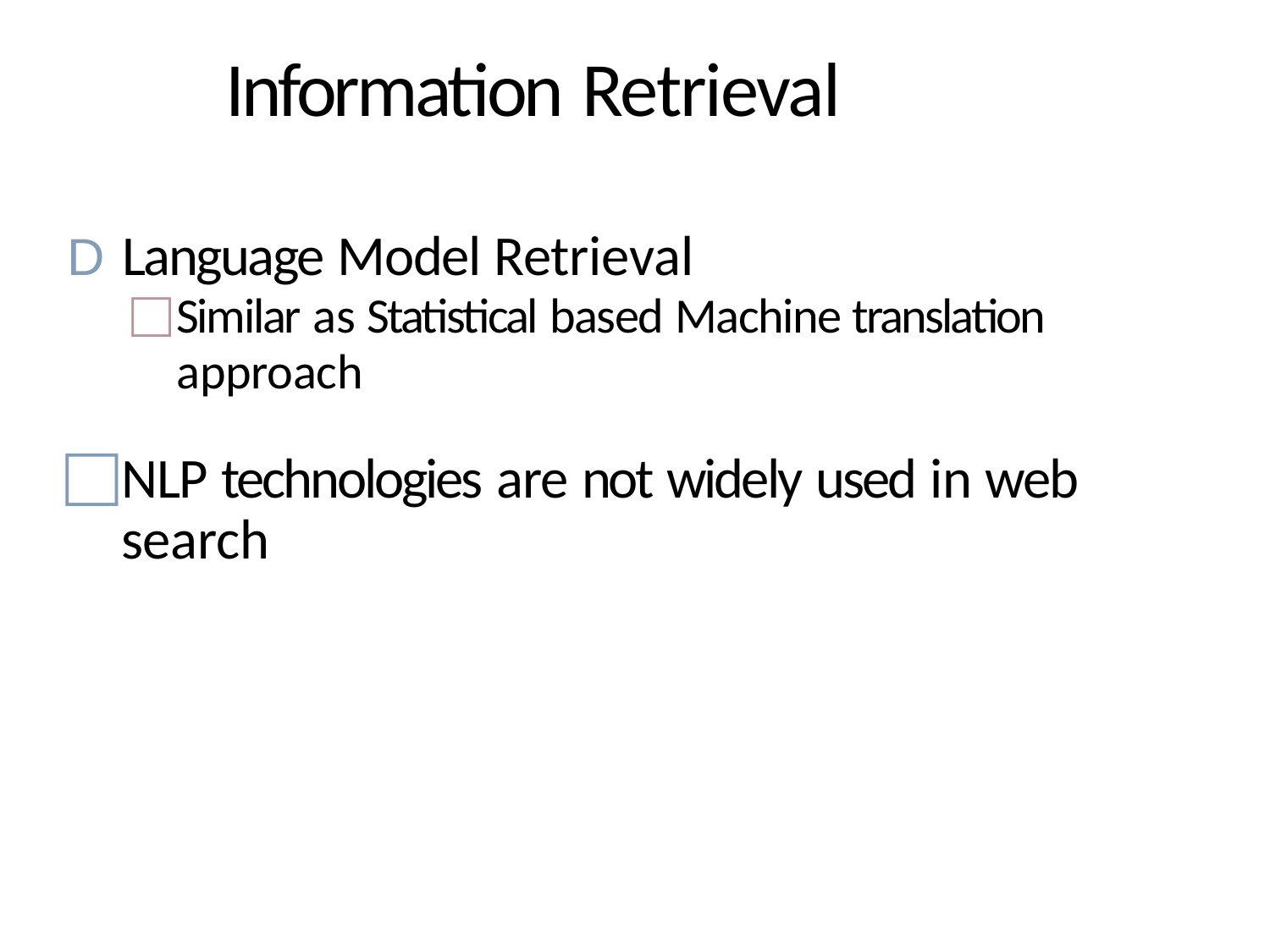

# Information Retrieval
D Language Model Retrieval
Similar as Statistical based Machine translation approach
NLP technologies are not widely used in web search